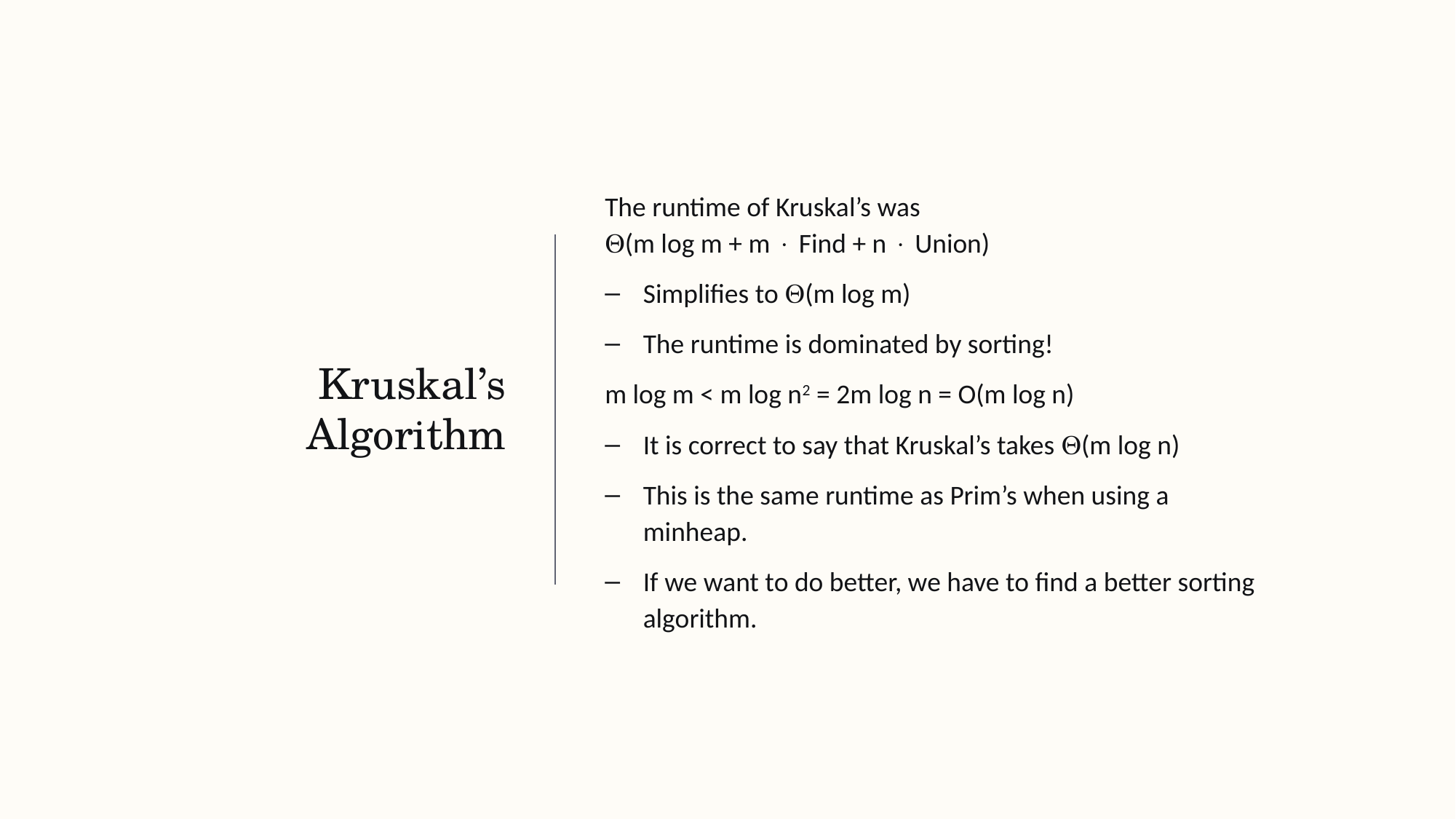

# Kruskal’s Algorithm
The runtime of Kruskal’s was
Θ(m log m + m ⋅ Find + n ⋅ Union)
Simplifies to Θ(m log m)
The runtime is dominated by sorting!
m log m < m log n2 = 2m log n = O(m log n)
It is correct to say that Kruskal’s takes Θ(m log n)
This is the same runtime as Prim’s when using a minheap.
If we want to do better, we have to find a better sorting algorithm.